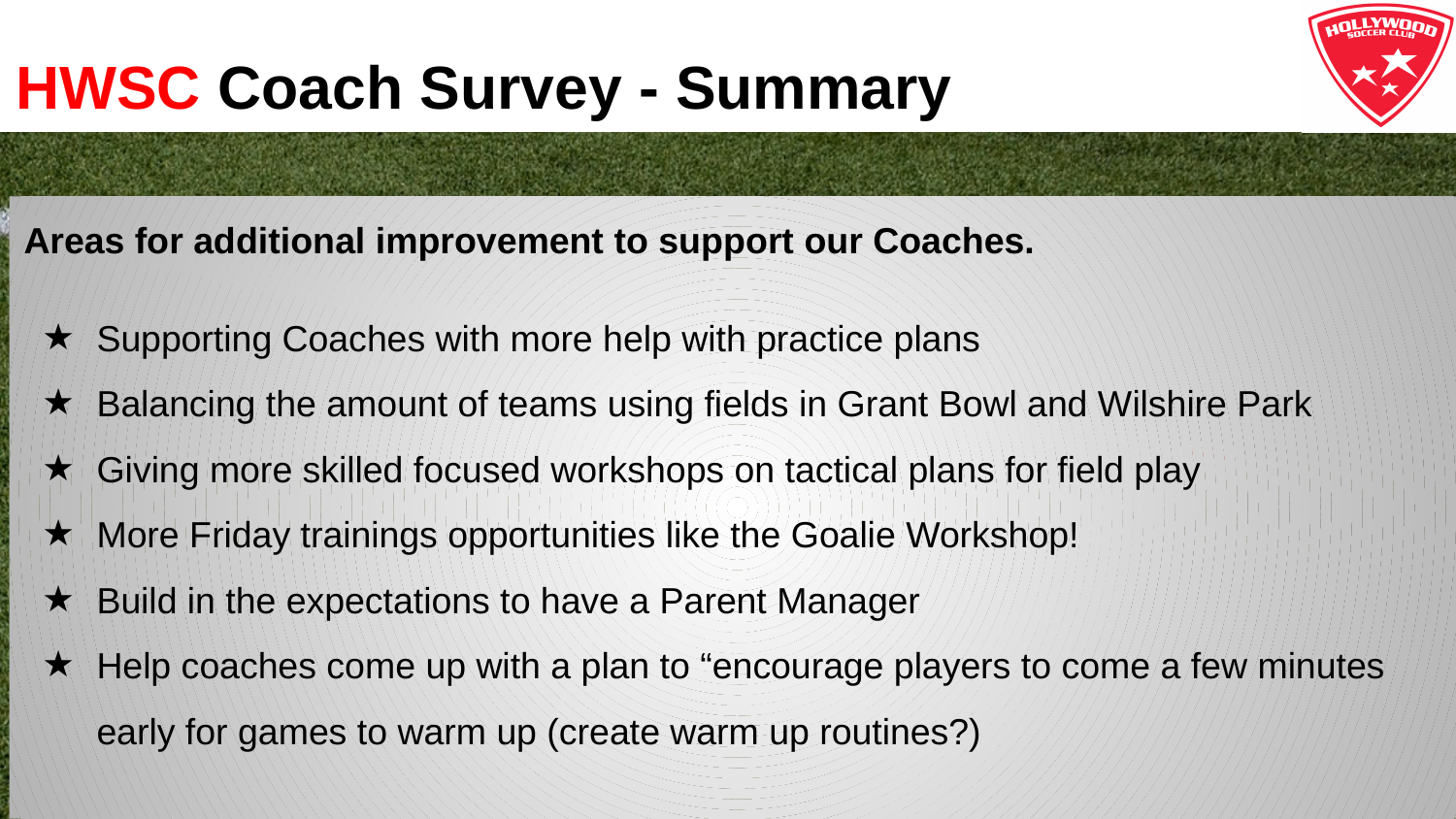

# HWSC Coach Survey - Summary
Areas for additional improvement to support our Coaches.
Supporting Coaches with more help with practice plans
Balancing the amount of teams using fields in Grant Bowl and Wilshire Park
Giving more skilled focused workshops on tactical plans for field play
More Friday trainings opportunities like the Goalie Workshop!
Build in the expectations to have a Parent Manager
Help coaches come up with a plan to “encourage players to come a few minutes early for games to warm up (create warm up routines?)